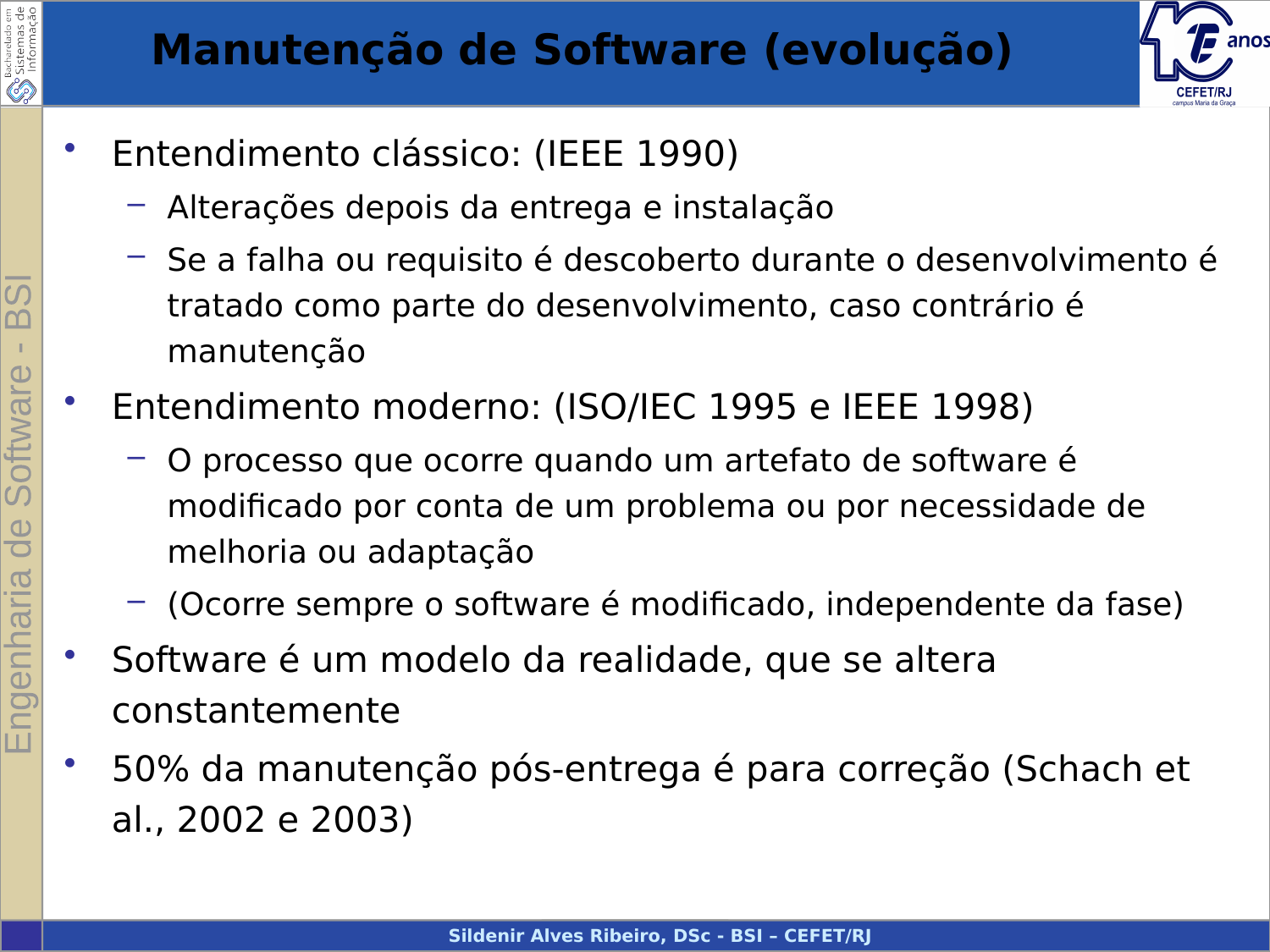

Manutenção de Software (evolução)
Entendimento clássico: (IEEE 1990)
Alterações depois da entrega e instalação
Se a falha ou requisito é descoberto durante o desenvolvimento é tratado como parte do desenvolvimento, caso contrário é manutenção
Entendimento moderno: (ISO/IEC 1995 e IEEE 1998)
O processo que ocorre quando um artefato de software é modificado por conta de um problema ou por necessidade de melhoria ou adaptação
(Ocorre sempre o software é modificado, independente da fase)
Software é um modelo da realidade, que se altera constantemente
50% da manutenção pós-entrega é para correção (Schach et al., 2002 e 2003)
20